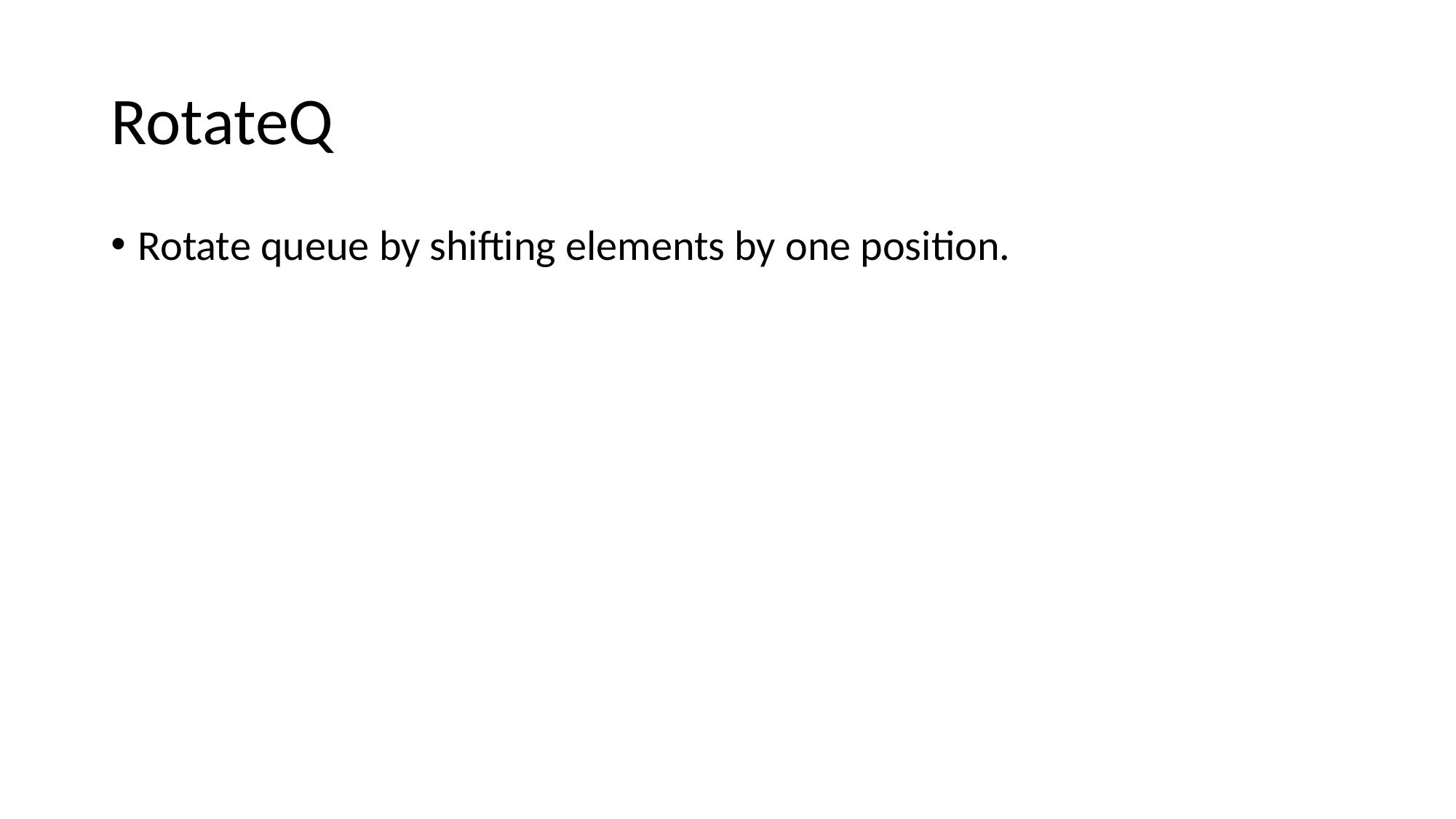

# RotateQ
Rotate queue by shifting elements by one position.